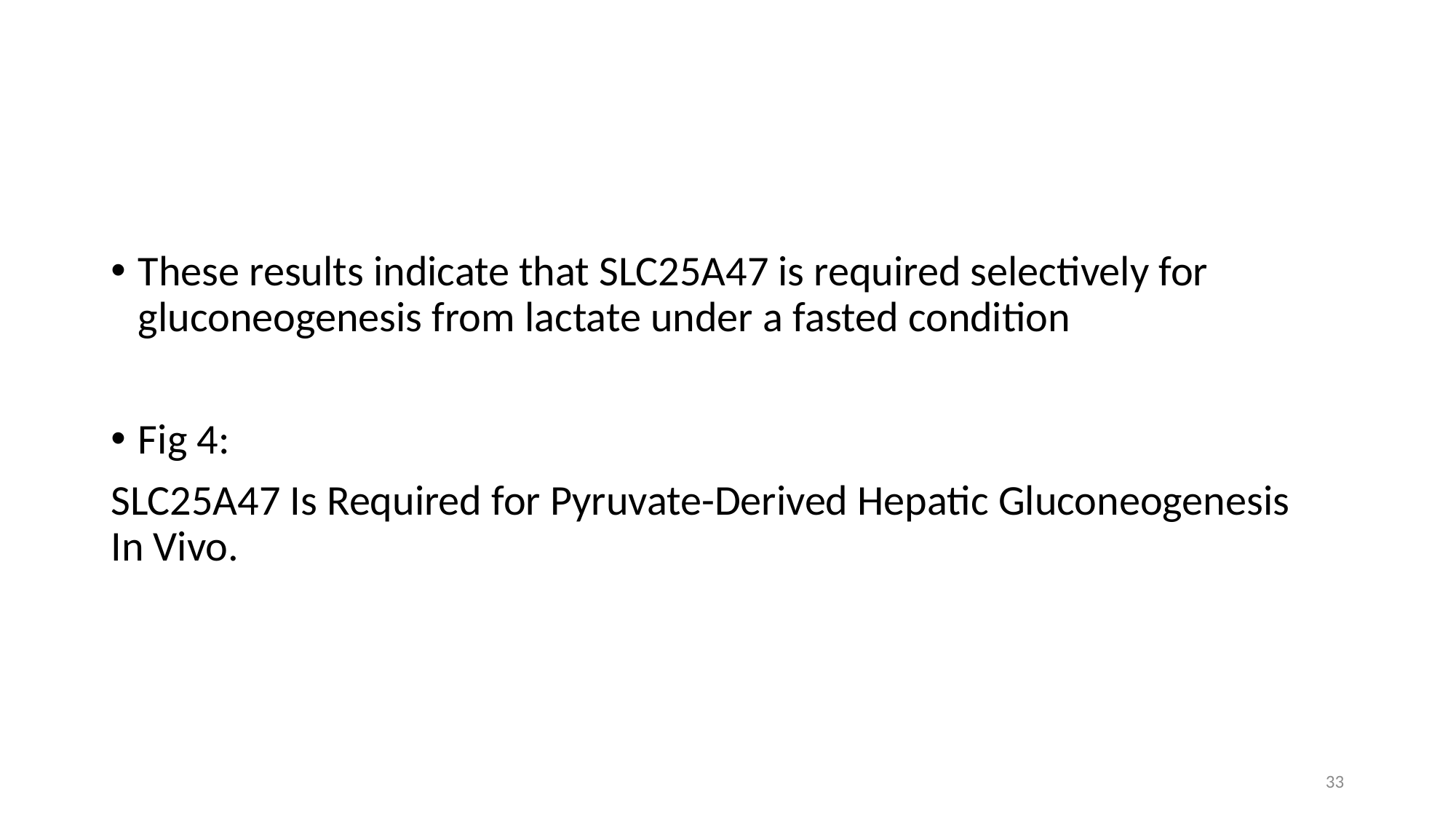

These results indicate that SLC25A47 is required selectively for gluconeogenesis from lactate under a fasted condition

Fig 4:
SLC25A47 Is Required for Pyruvate-Derived Hepatic Gluconeogenesis
In Vivo.
33